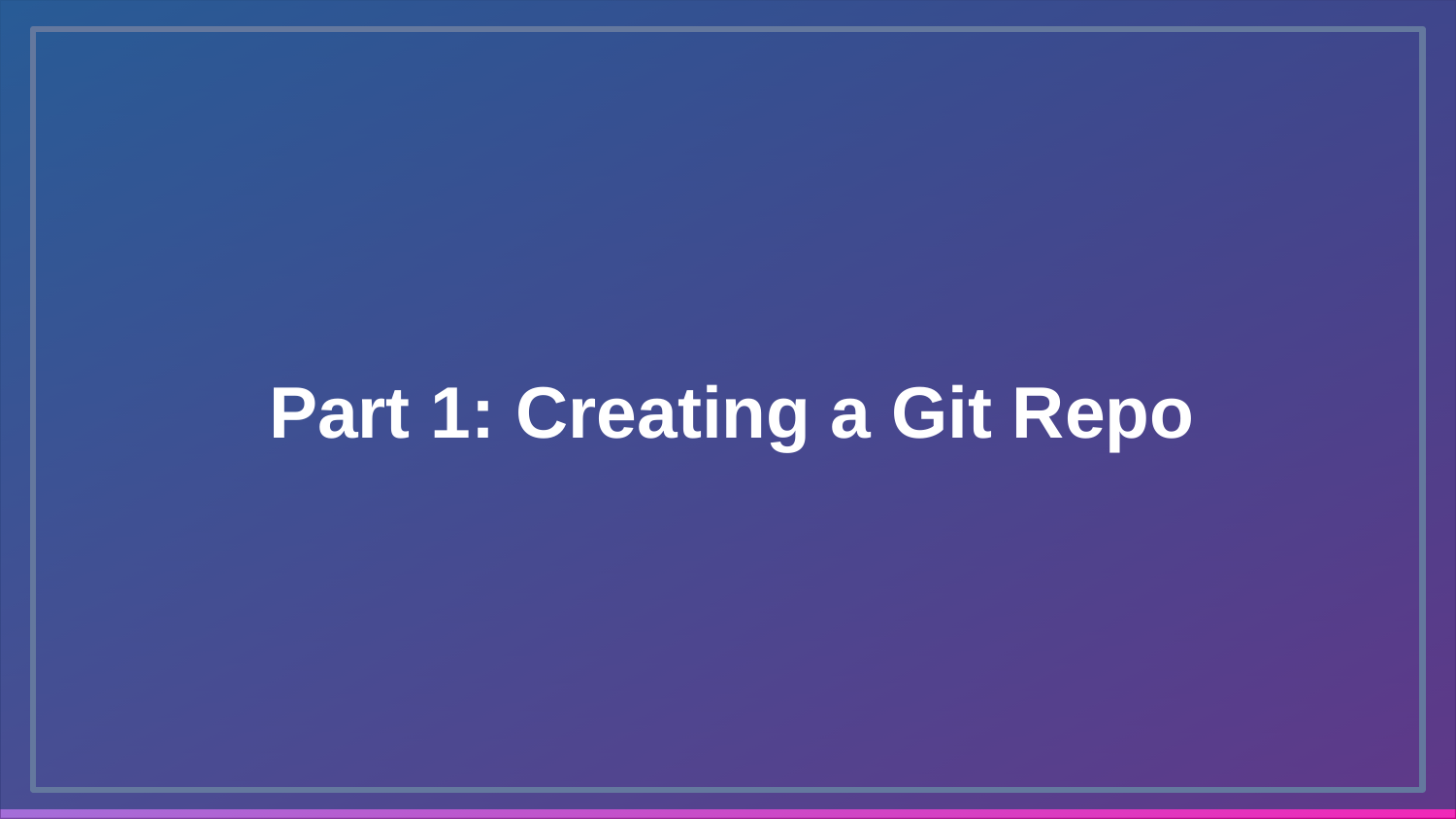

# Part 1: Creating a Git Repo